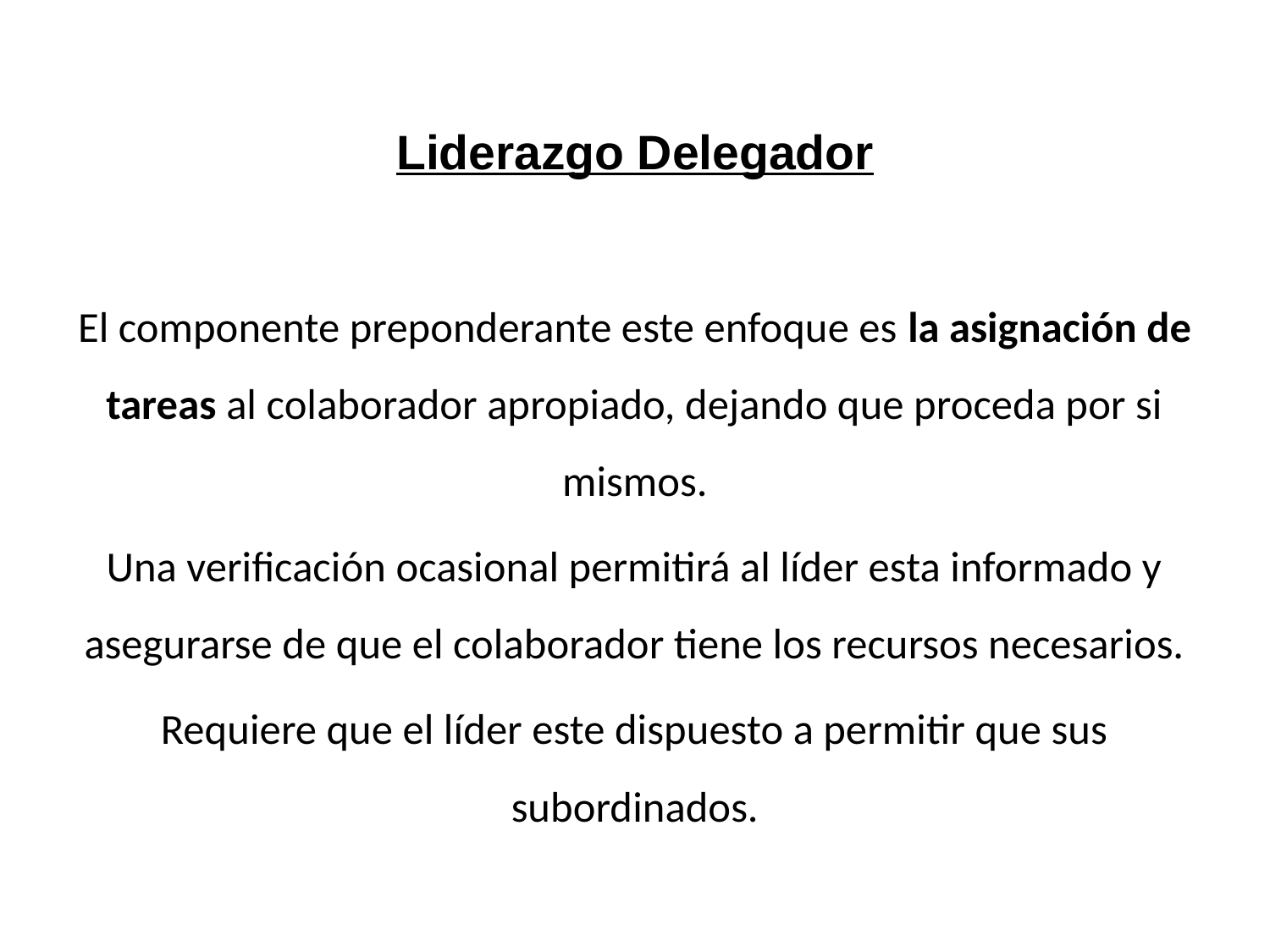

Liderazgo Delegador

El componente preponderante este enfoque es la asignación de tareas al colaborador apropiado, dejando que proceda por si mismos.
Una verificación ocasional permitirá al líder esta informado y asegurarse de que el colaborador tiene los recursos necesarios.
Requiere que el líder este dispuesto a permitir que sus subordinados.